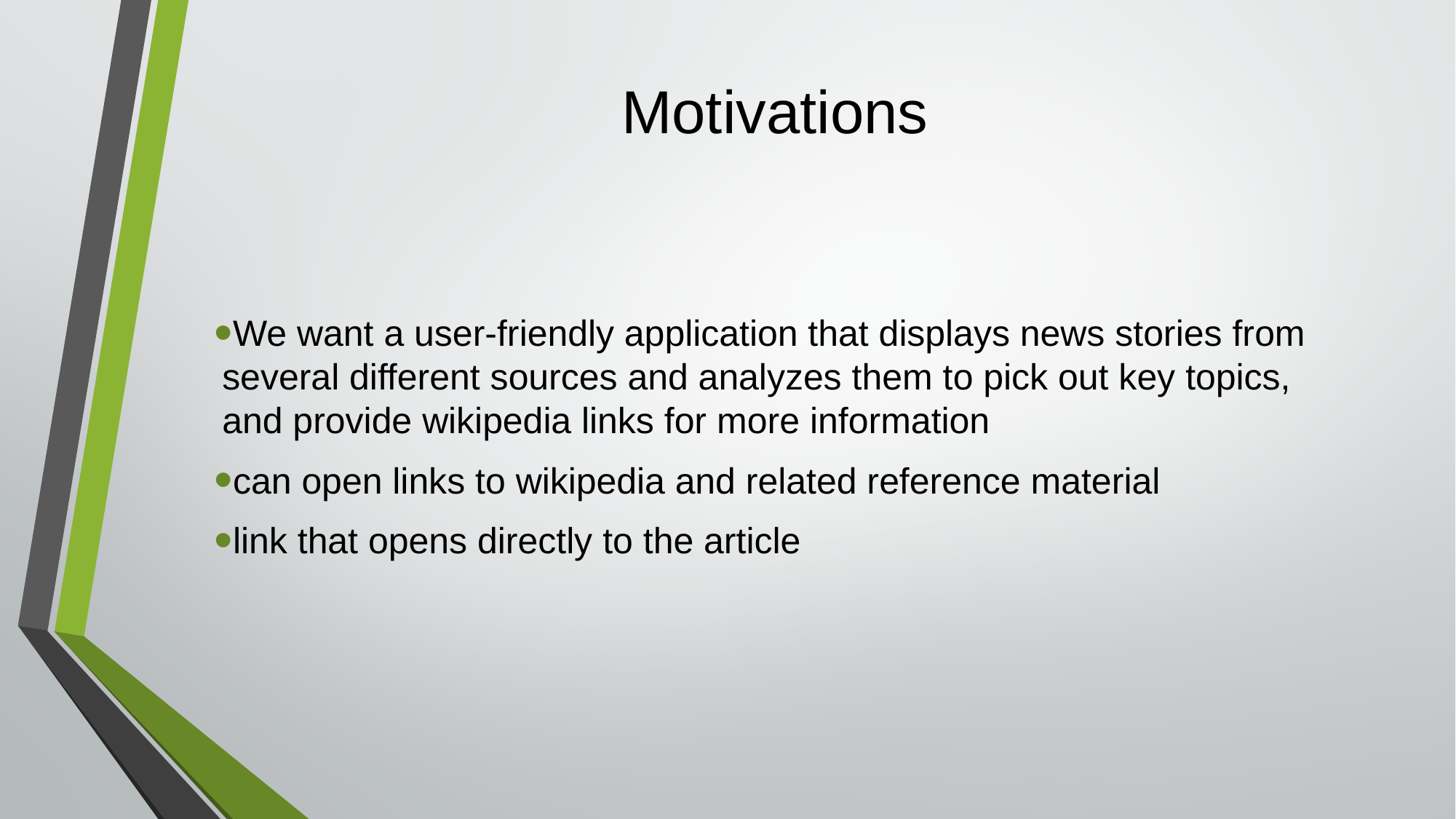

# Motivations
We want a user-friendly application that displays news stories from several different sources and analyzes them to pick out key topics, and provide wikipedia links for more information
can open links to wikipedia and related reference material
link that opens directly to the article